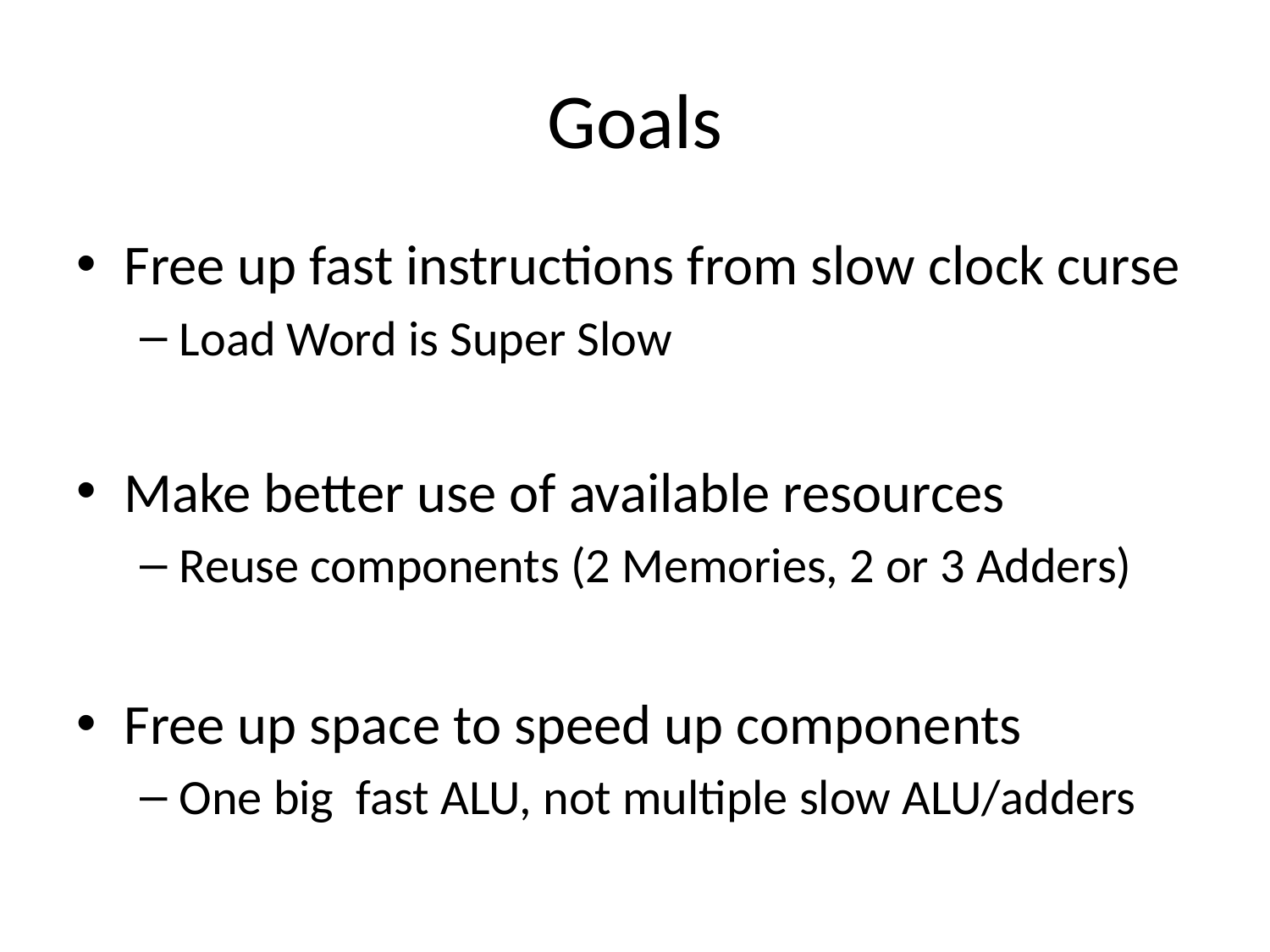

# Goals
Free up fast instructions from slow clock curse
Load Word is Super Slow

Make better use of available resources
Reuse components (2 Memories, 2 or 3 Adders)

Free up space to speed up components
One big  fast ALU, not multiple slow ALU/adders